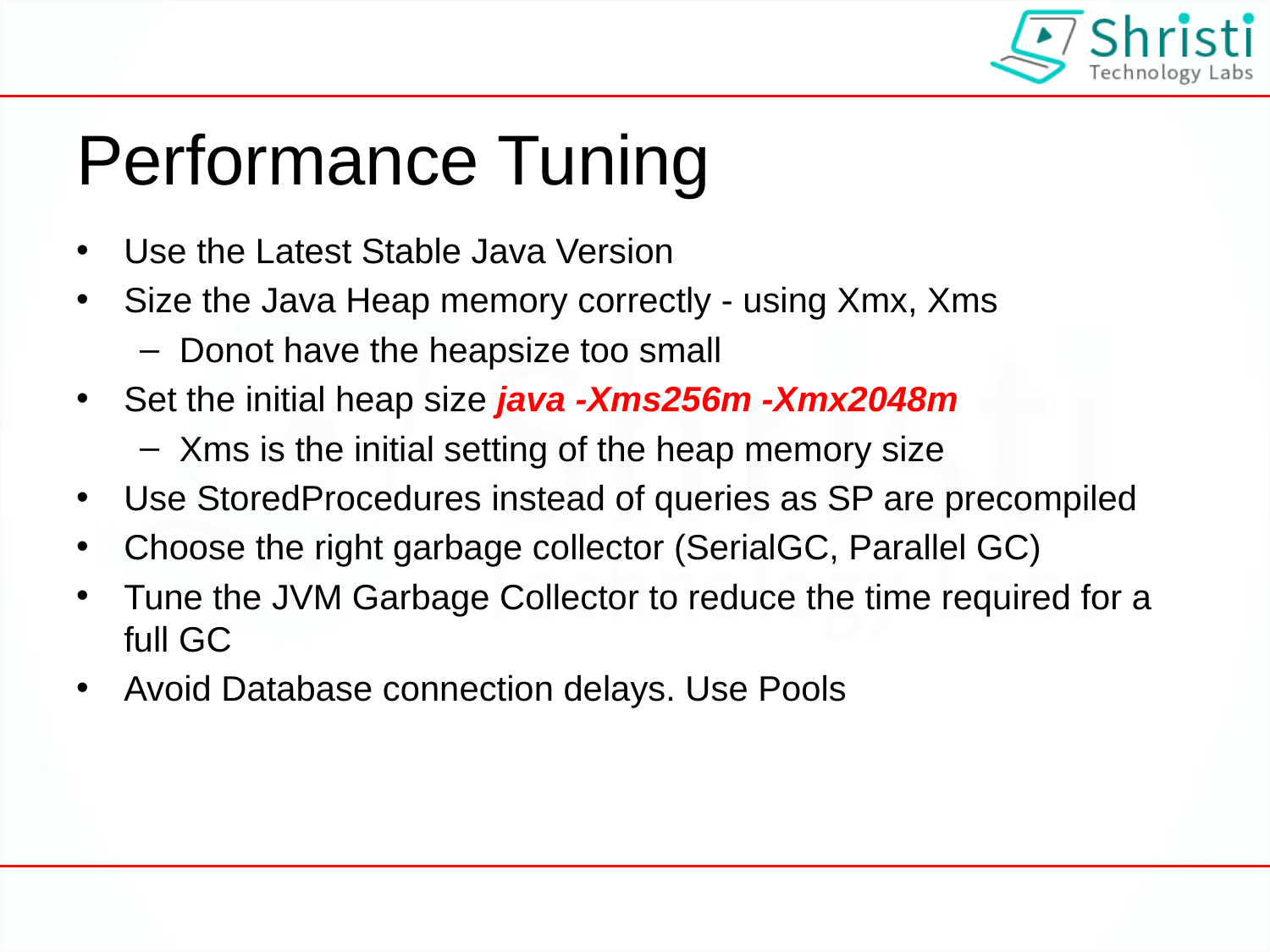

# Performance Tuning
Use the Latest Stable Java Version
Size the Java Heap memory correctly - using Xmx, Xms
Donot have the heapsize too small
Set the initial heap size java -Xms256m -Xmx2048m
Xms is the initial setting of the heap memory size
Use StoredProcedures instead of queries as SP are precompiled
Choose the right garbage collector (SerialGC, Parallel GC)
Tune the JVM Garbage Collector to reduce the time required for a full GC
Avoid Database connection delays. Use Pools

37